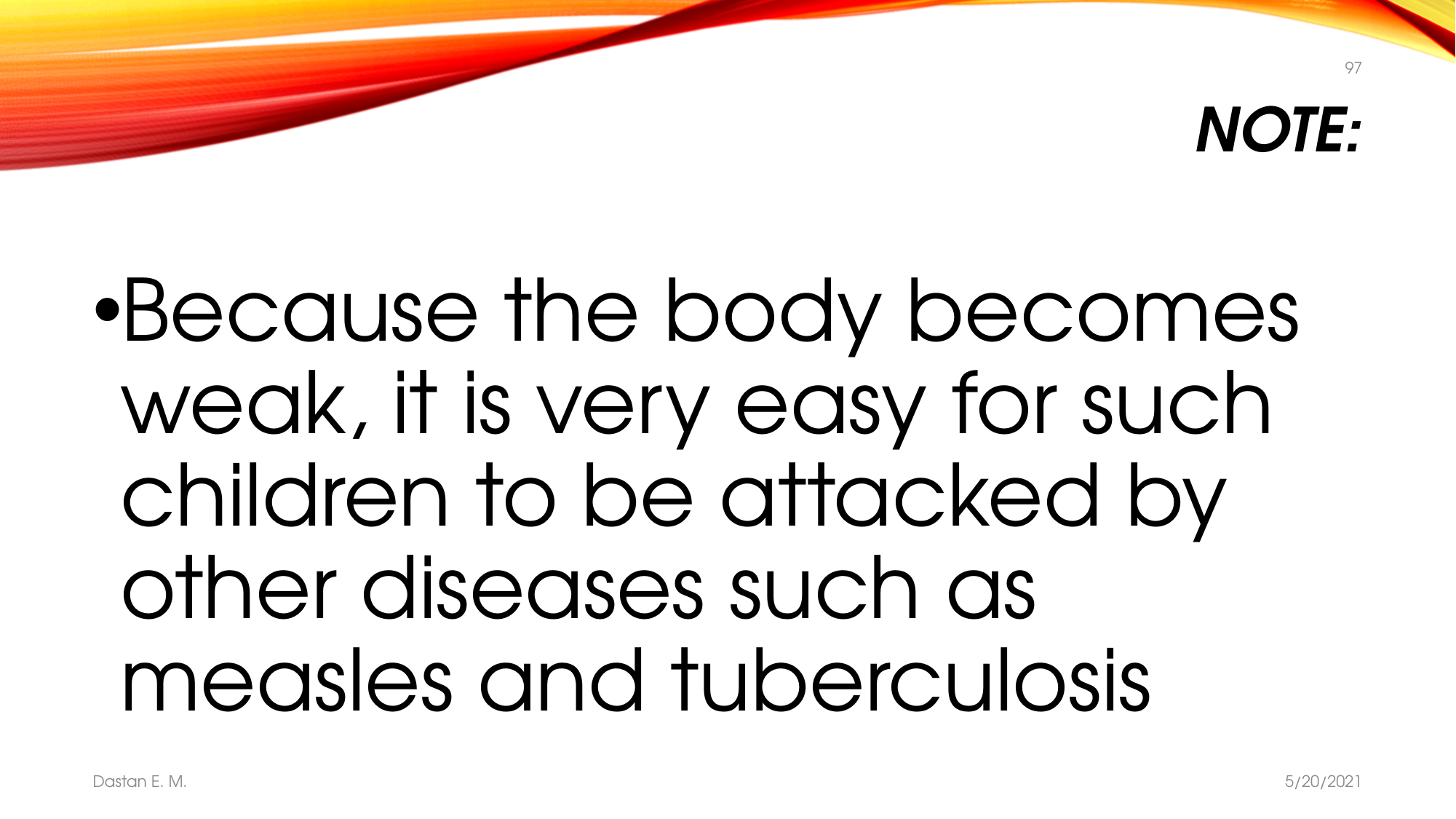

97
# Note:
Because the body becomes weak, it is very easy for such children to be attacked by other diseases such as measles and tuberculosis

Dastan E. M.
5/20/2021